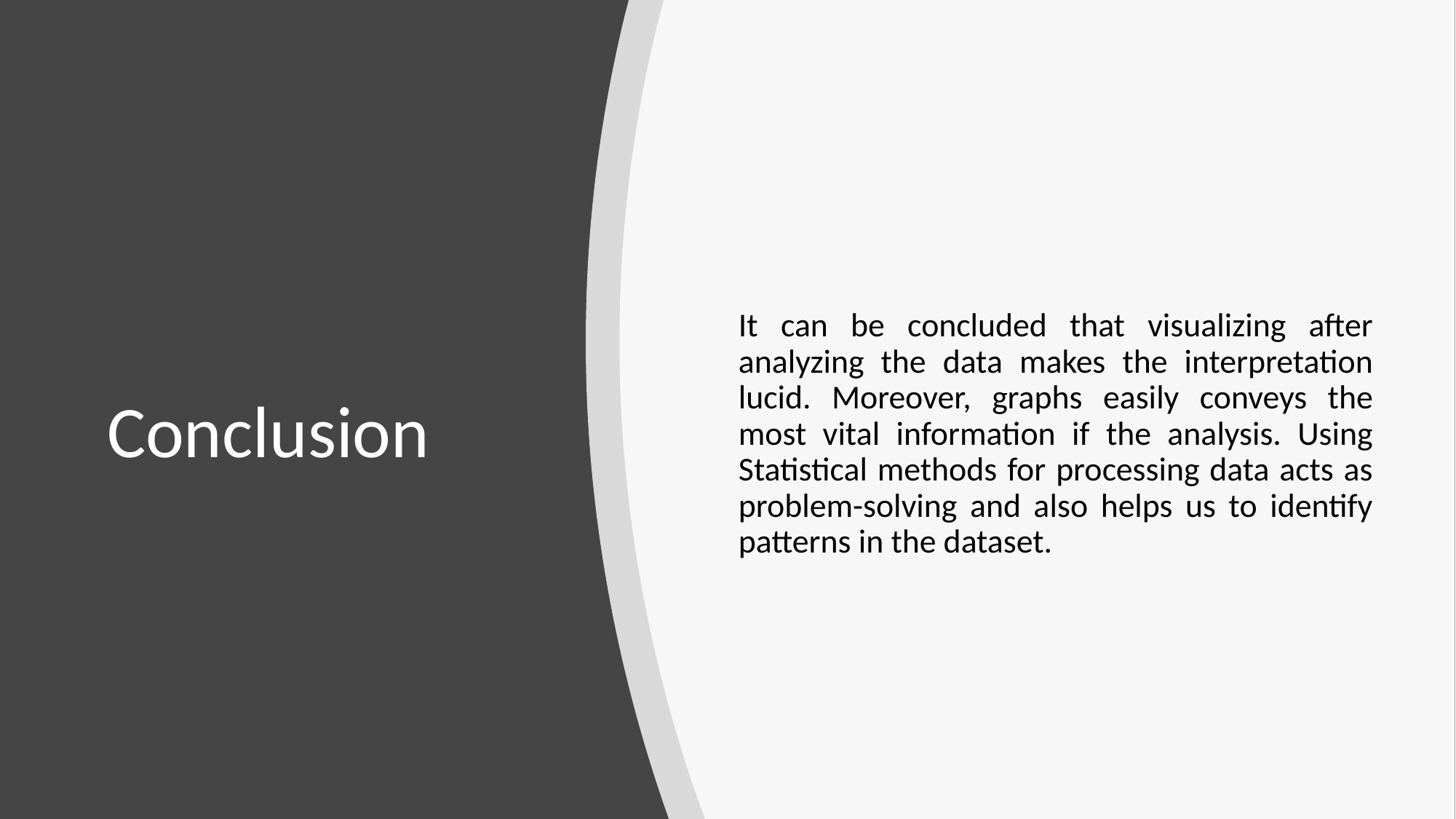

It can be concluded that visualizing after analyzing the data makes the interpretation lucid. Moreover, graphs easily conveys the most vital information if the analysis. Using Statistical methods for processing data acts as problem-solving and also helps us to identify patterns in the dataset.
# Conclusion